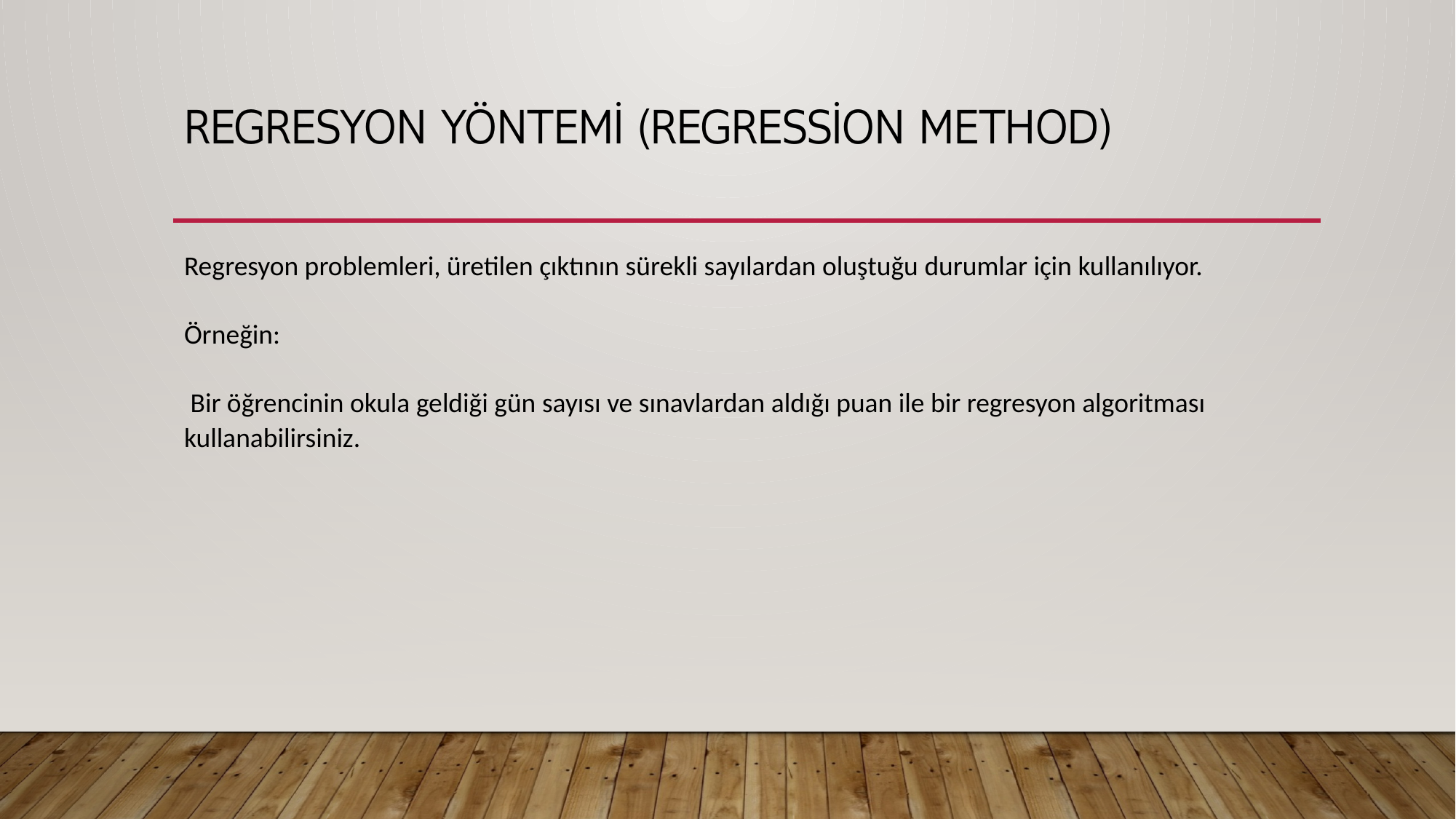

# Regresyon Yöntemi (Regression Method)
Regresyon problemleri, üretilen çıktının sürekli sayılardan oluştuğu durumlar için kullanılıyor.
Örneğin:
 Bir öğrencinin okula geldiği gün sayısı ve sınavlardan aldığı puan ile bir regresyon algoritması kullanabilirsiniz.